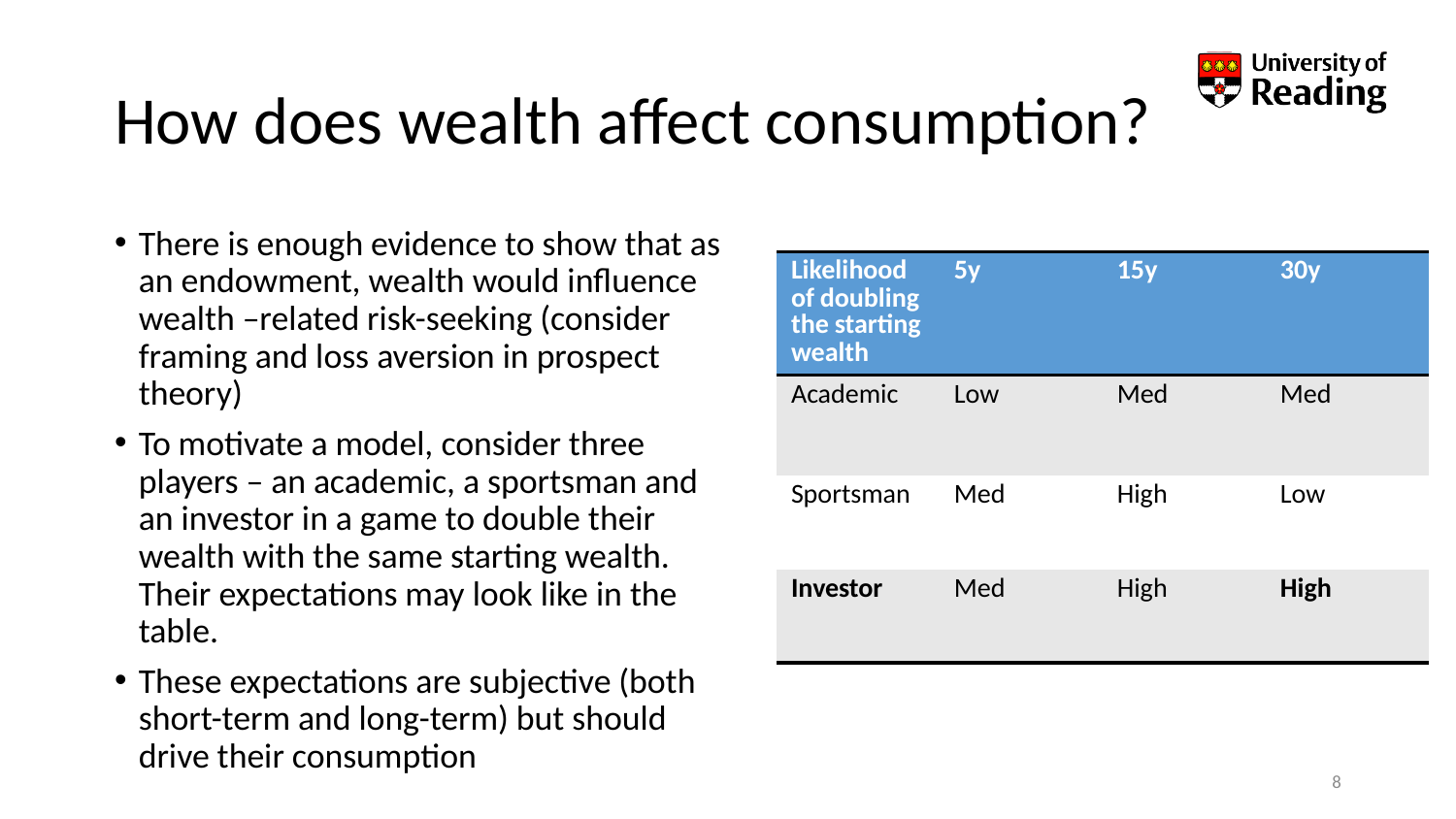

# How does wealth affect consumption?
There is enough evidence to show that as an endowment, wealth would influence wealth –related risk-seeking (consider framing and loss aversion in prospect theory)
To motivate a model, consider three players – an academic, a sportsman and an investor in a game to double their wealth with the same starting wealth. Their expectations may look like in the table.
These expectations are subjective (both short-term and long-term) but should drive their consumption

| Likelihood of doubling the starting wealth | 5y | 15y | 30y |
| --- | --- | --- | --- |
| Academic | Low | Med | Med |
| Sportsman | Med | High | Low |
| Investor | Med | High | High |
8